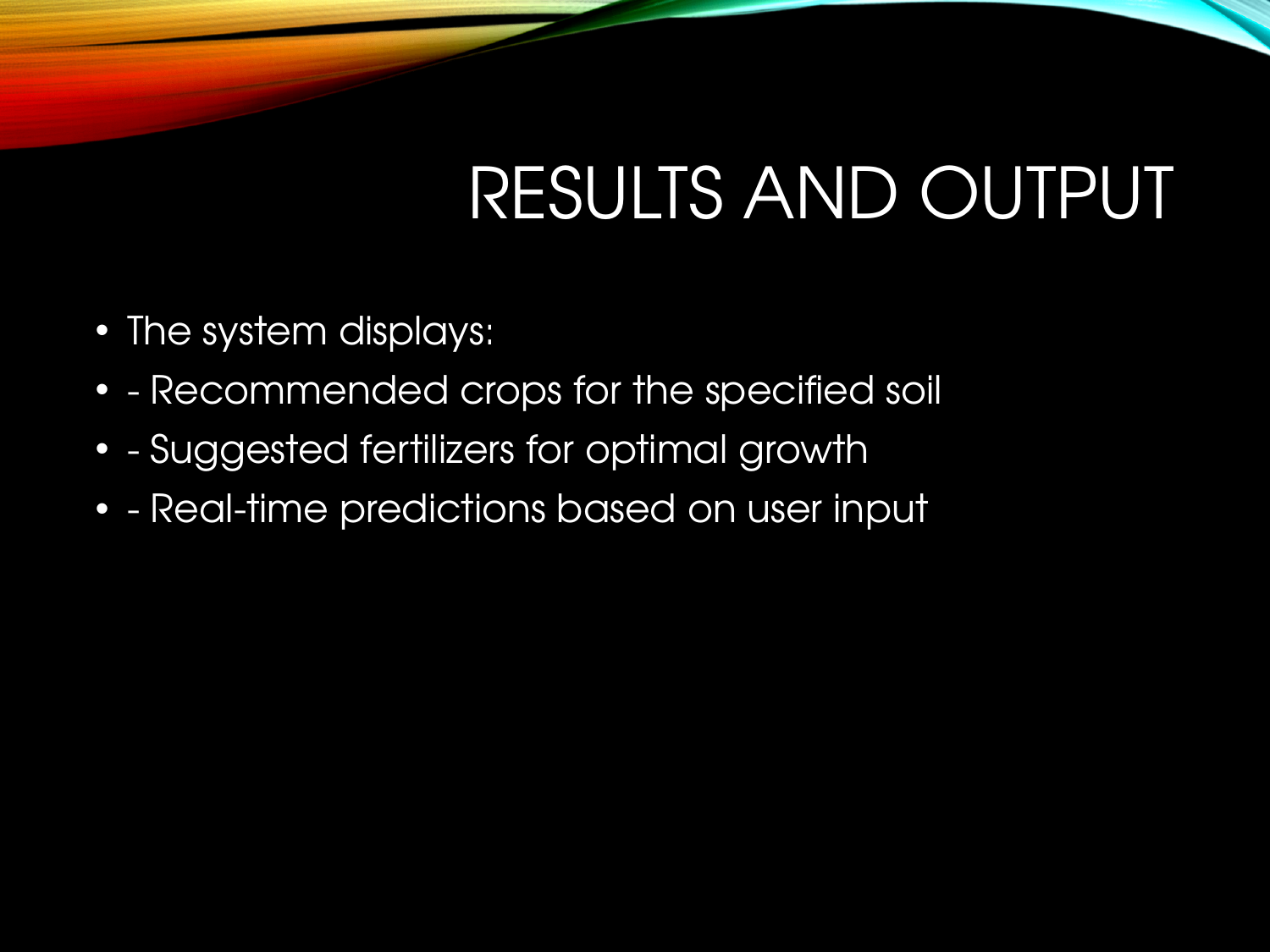

# Results and Output
The system displays:
- Recommended crops for the specified soil
- Suggested fertilizers for optimal growth
- Real-time predictions based on user input